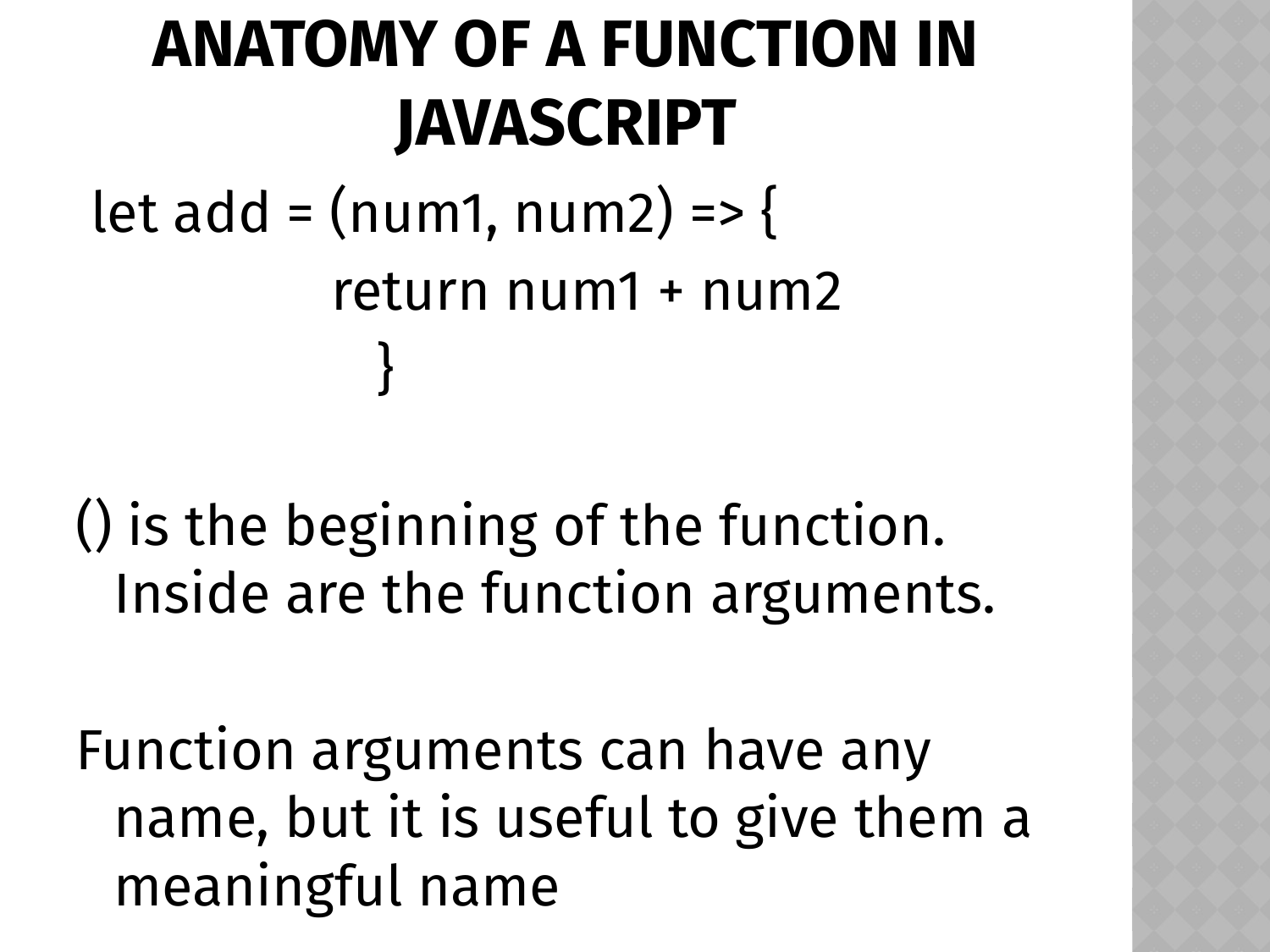

# Anatomy of a Function in Javascript
 let add = (num1, num2) => {
                 return num1 + num2
                    }

() is the beginning of the function. Inside are the function arguments.

Function arguments can have any name, but it is useful to give them a meaningful name